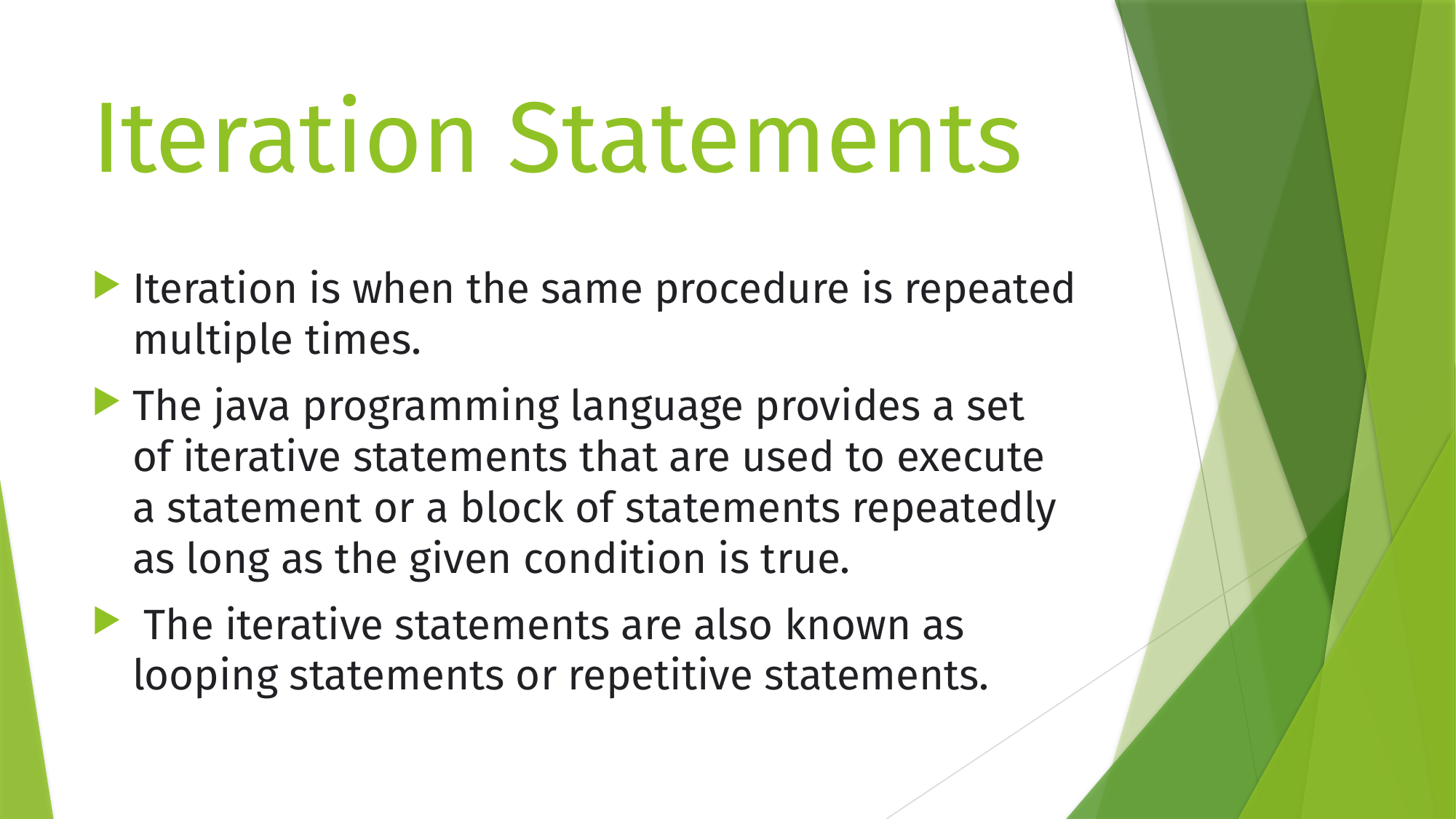

# Iteration Statements
Iteration is when the same procedure is repeated multiple times.
The java programming language provides a set of iterative statements that are used to execute a statement or a block of statements repeatedly as long as the given condition is true.
 The iterative statements are also known as looping statements or repetitive statements.